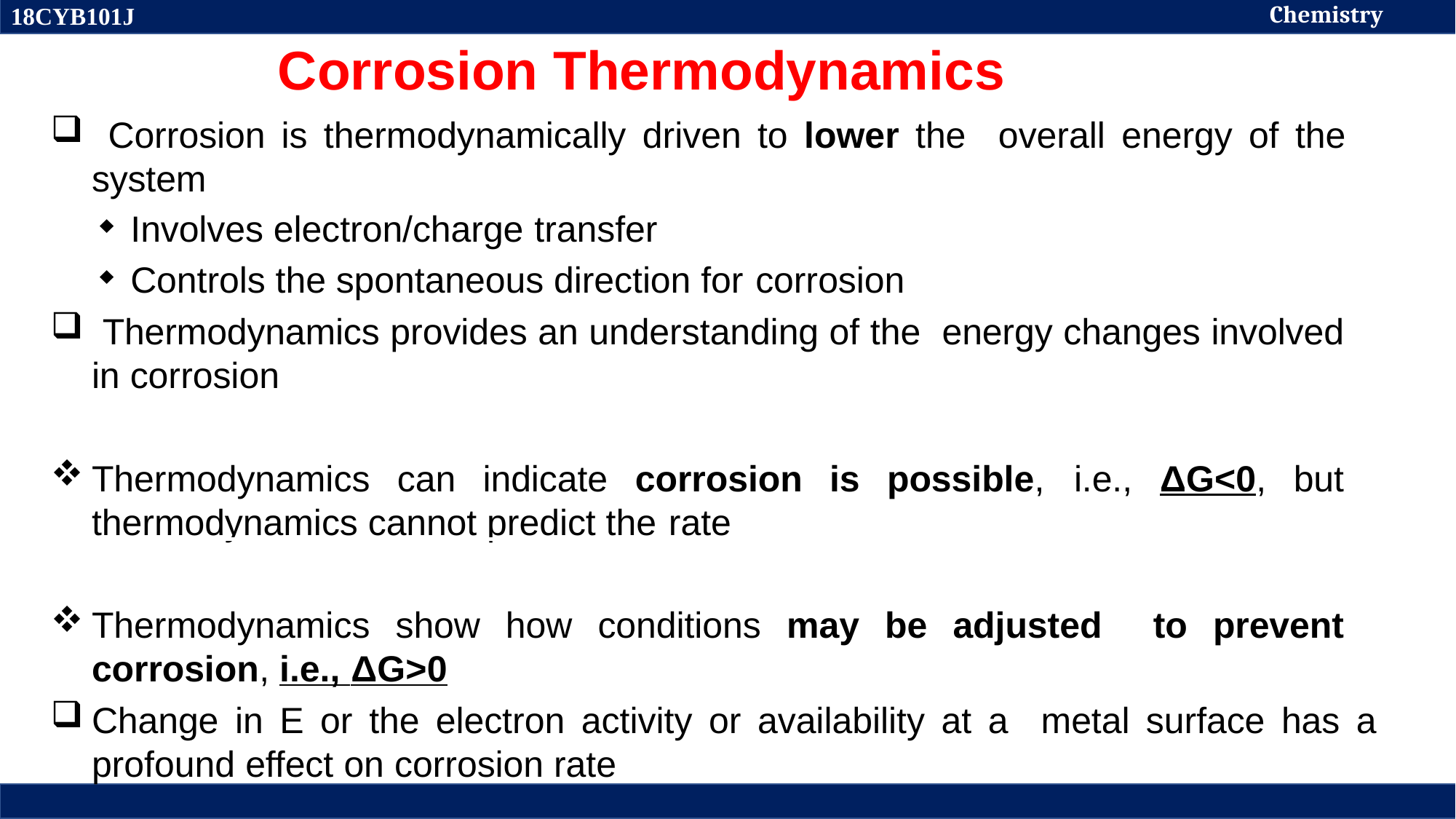

Chemistry

18CYB101J
# Corrosion Thermodynamics
 Corrosion is thermodynamically driven to lower the  overall energy of the system
Involves electron/charge transfer
Controls the spontaneous direction for corrosion
 Thermodynamics provides an understanding of the  energy changes involved in corrosion

Thermodynamics can indicate corrosion is possible, i.e., ΔG<0, but thermodynamics cannot predict the rate

Thermodynamics show how conditions may be adjusted  to prevent corrosion, i.e., ΔG>0
Change in E or the electron activity or availability at a  metal surface has a profound effect on corrosion rate